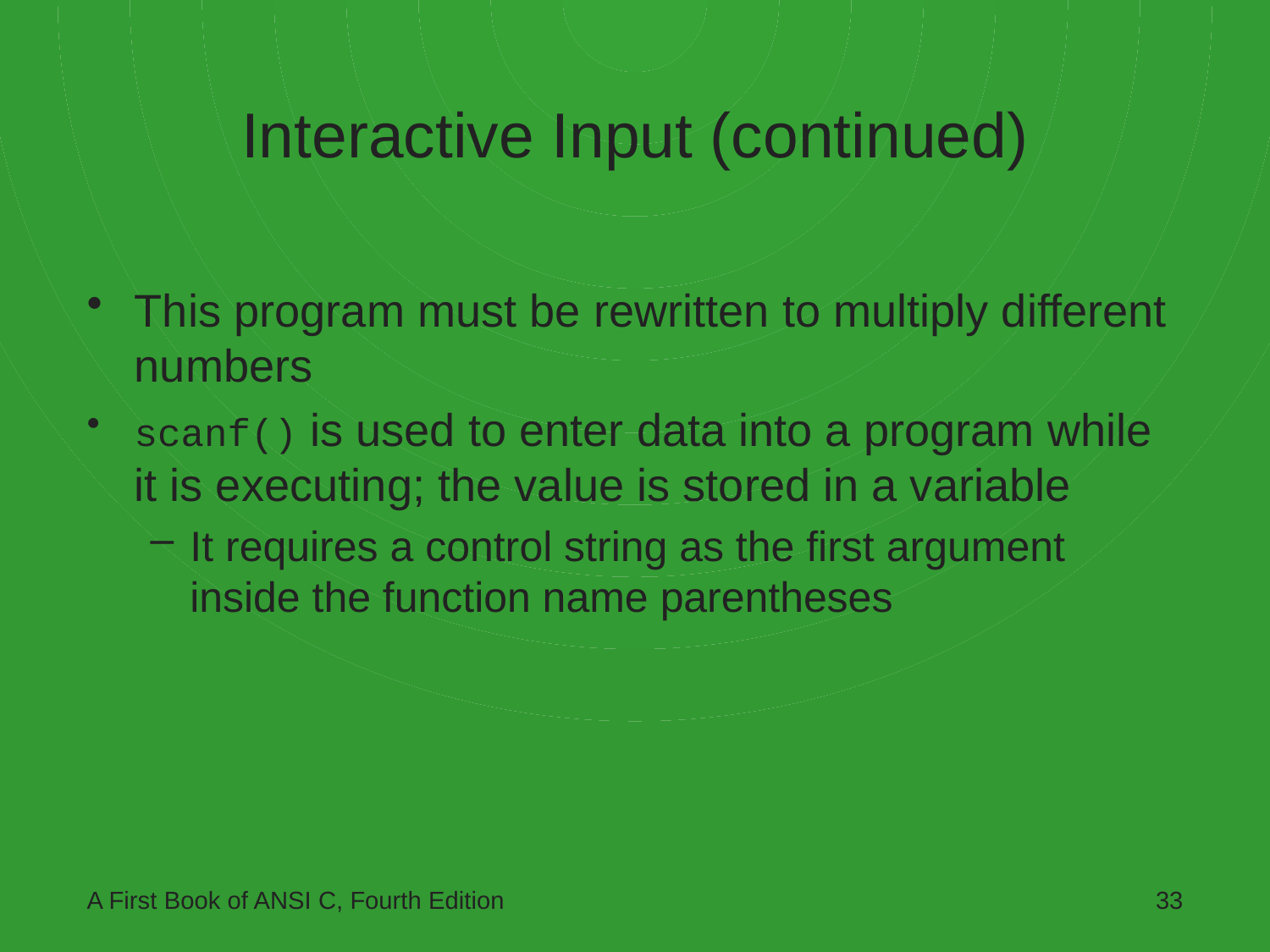

# Interactive Input (continued)
This program must be rewritten to multiply different numbers
scanf() is used to enter data into a program while it is executing; the value is stored in a variable
It requires a control string as the first argument inside the function name parentheses
A First Book of ANSI C, Fourth Edition
33